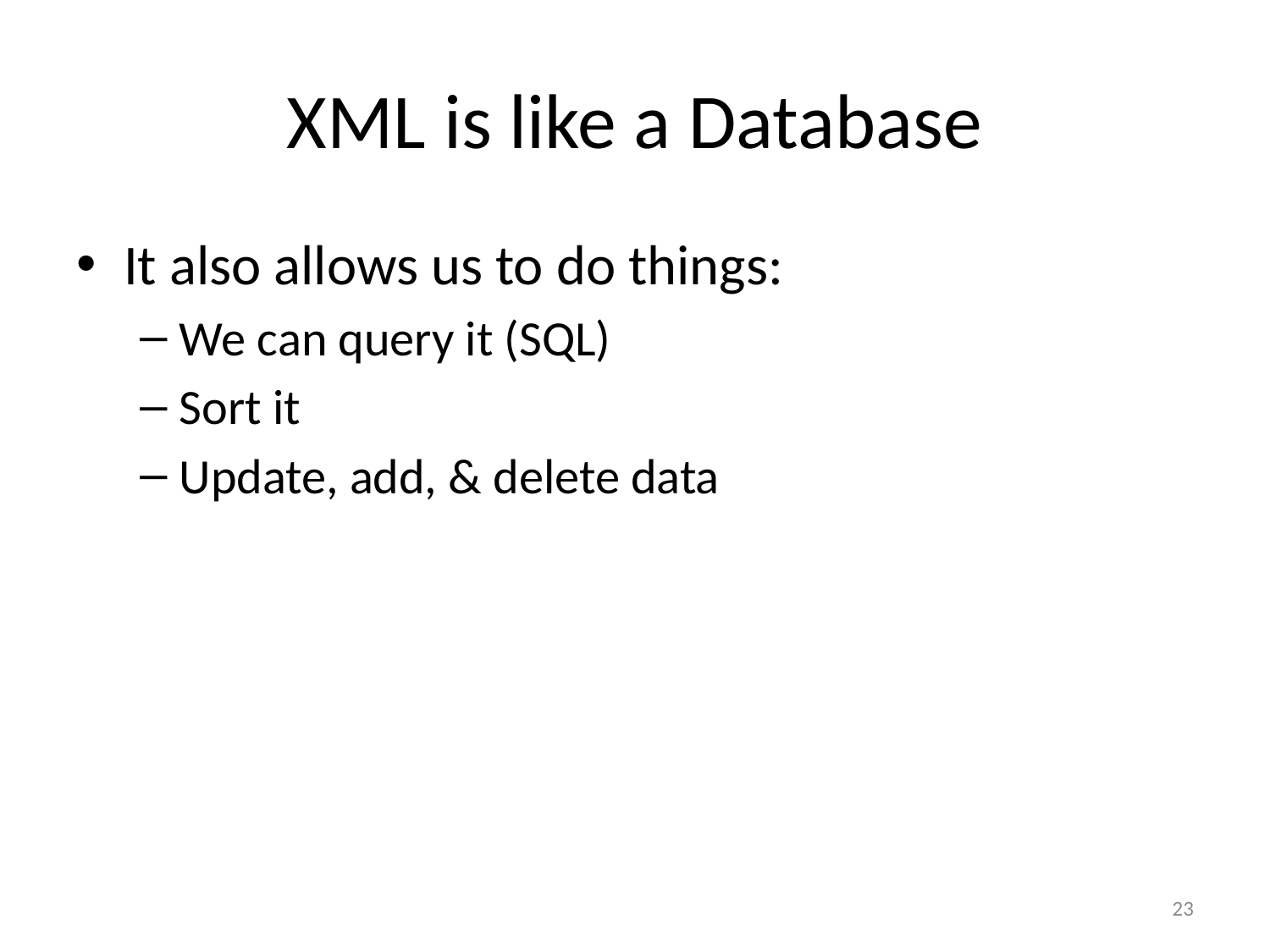

# XML is like a Database
It also allows us to do things:
We can query it (SQL)
Sort it
Update, add, & delete data

23